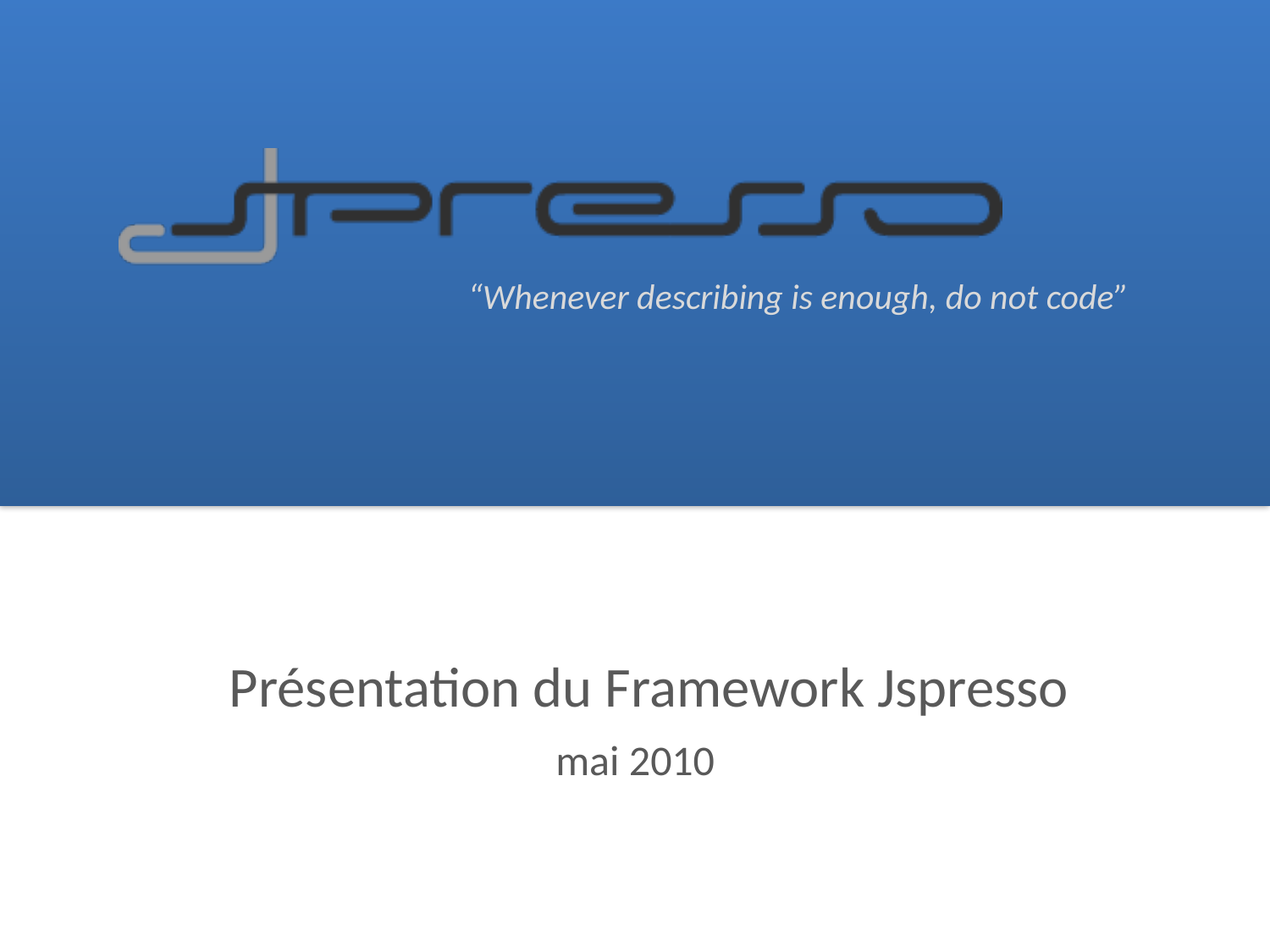

# Présentation du Framework Jspresso
mai 2010